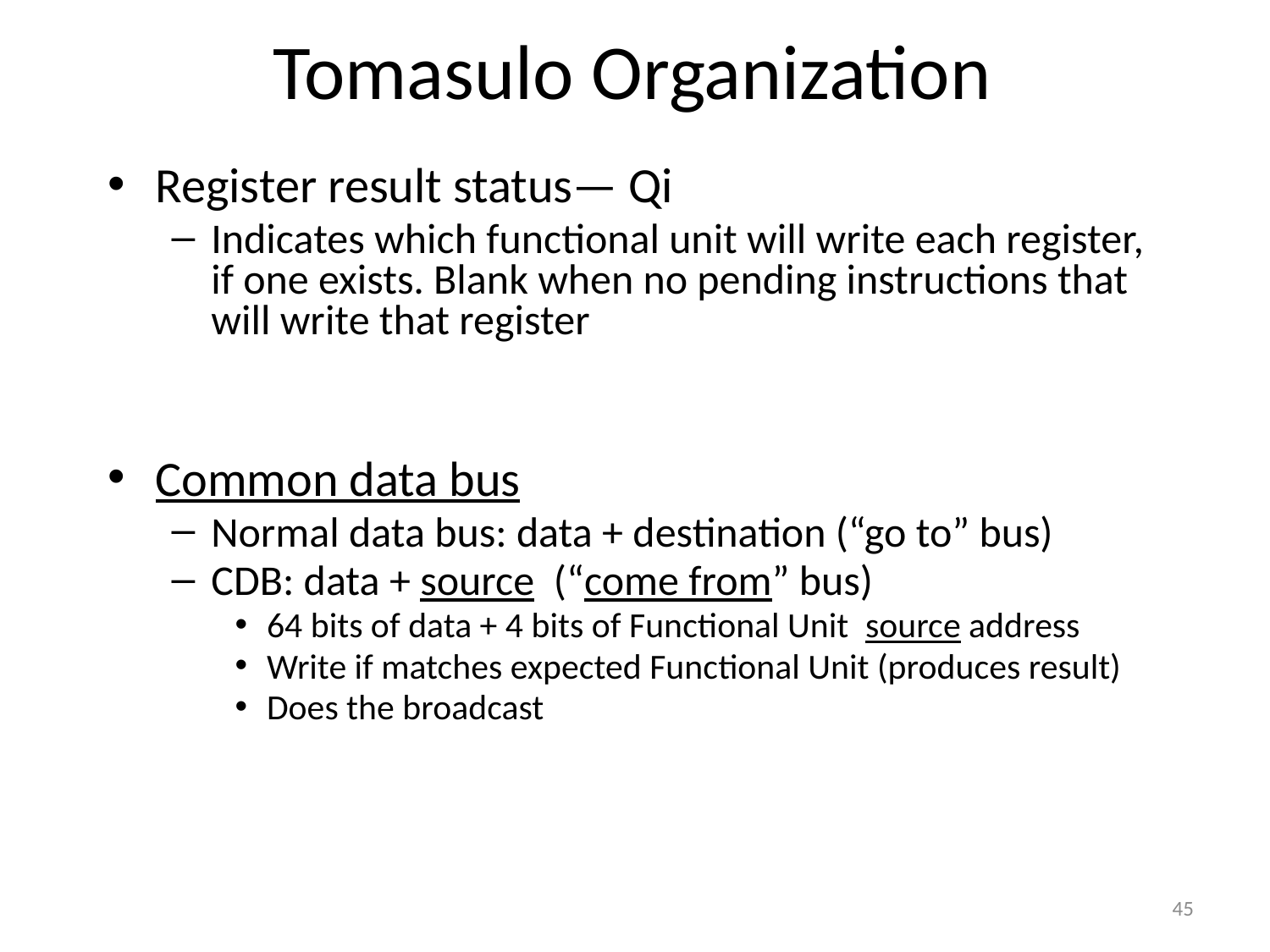

Tomasulo Organization
Register result status— Qi
Indicates which functional unit will write each register, if one exists. Blank when no pending instructions that will write that register

Common data bus
Normal data bus: data + destination (“go to” bus)
CDB: data + source  (“come from” bus)
64 bits of data + 4 bits of Functional Unit  source address
Write if matches expected Functional Unit (produces result)
Does the broadcast

45